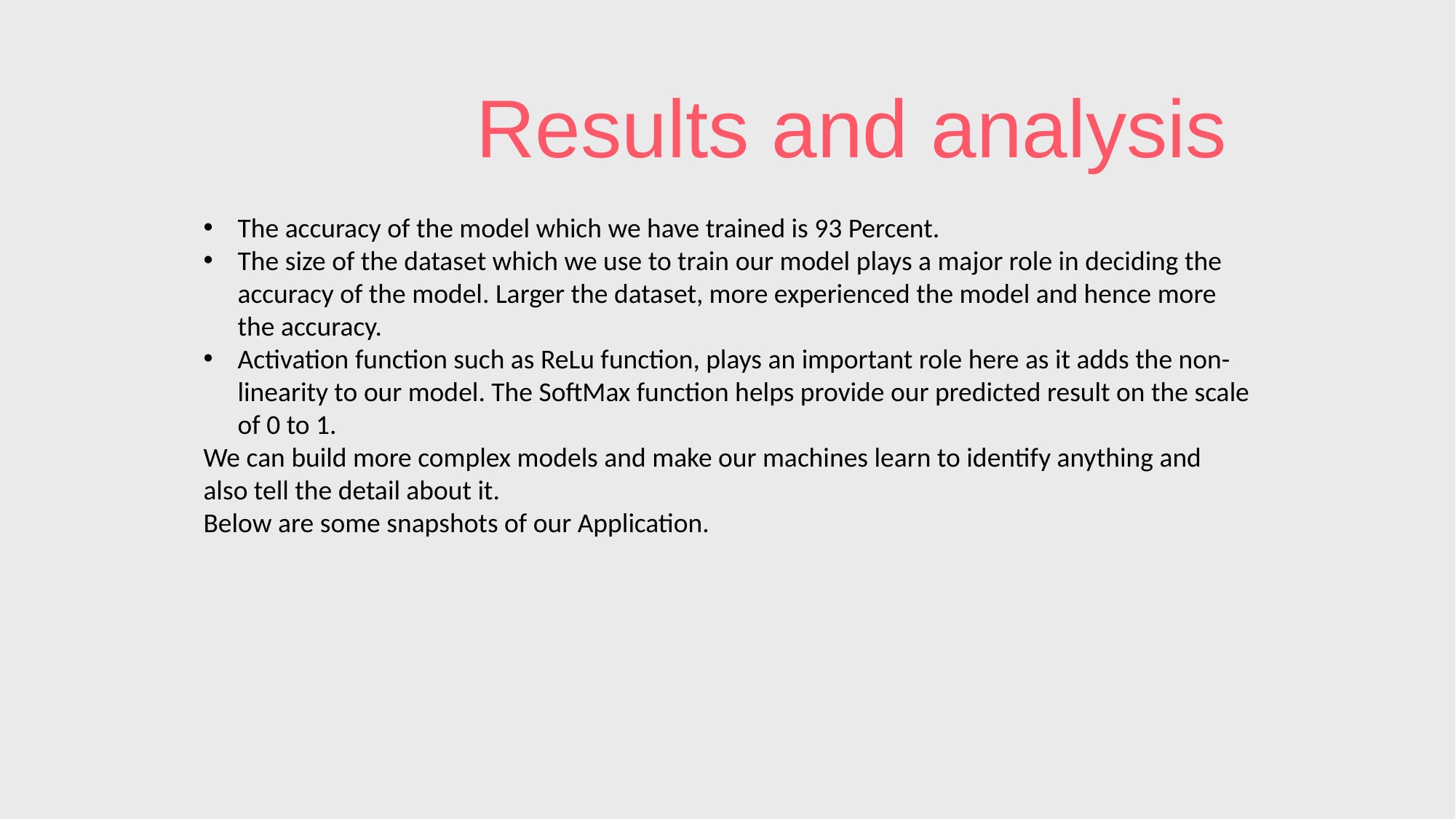

Results and analysis

The accuracy of the model which we have trained is 93 Percent.
The size of the dataset which we use to train our model plays a major role in deciding the accuracy of the model. Larger the dataset, more experienced the model and hence more the accuracy.
Activation function such as ReLu function, plays an important role here as it adds the non-linearity to our model. The SoftMax function helps provide our predicted result on the scale of 0 to 1.
We can build more complex models and make our machines learn to identify anything and also tell the detail about it.
Below are some snapshots of our Application.